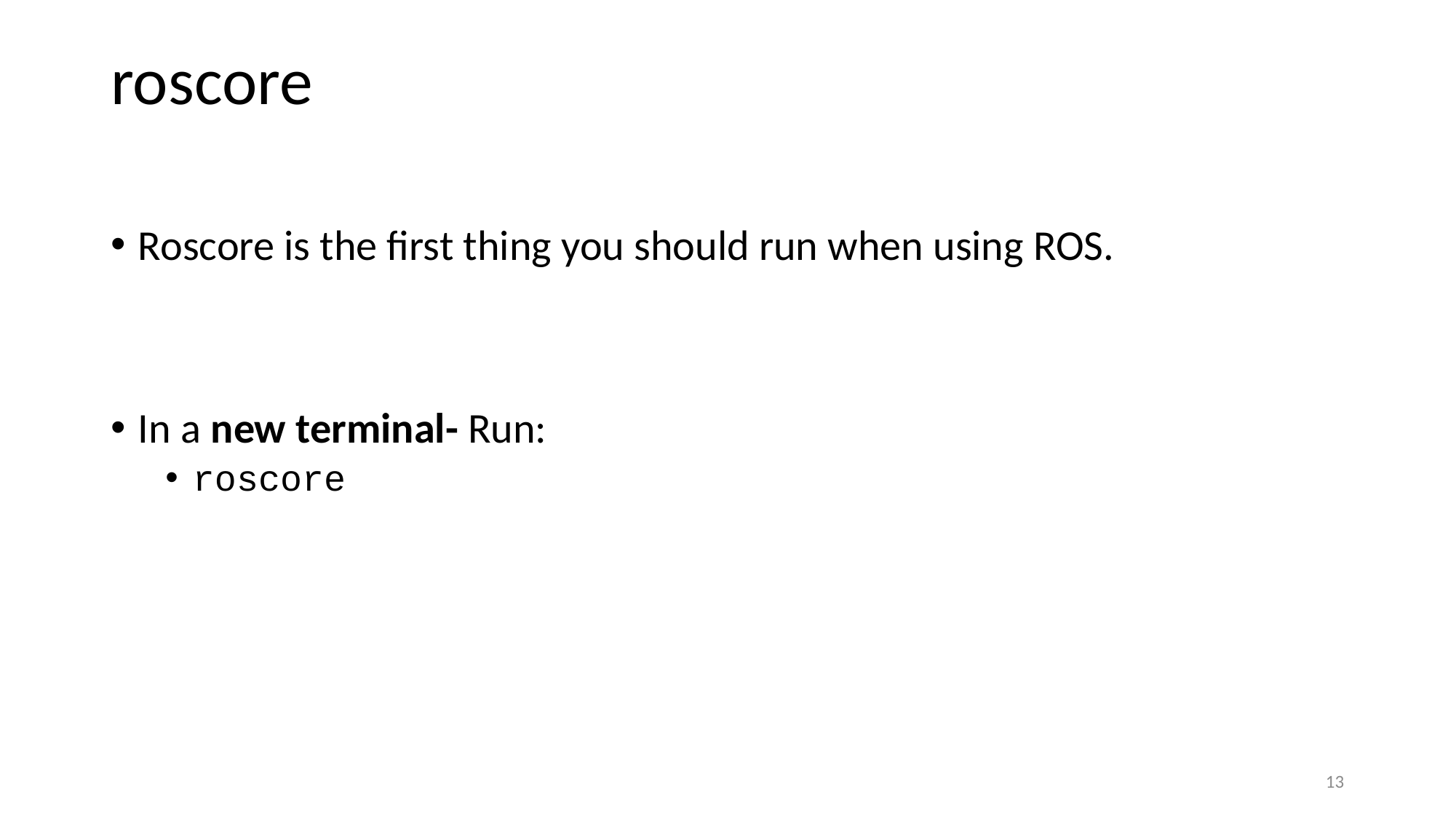

# roscore
Roscore is the first thing you should run when using ROS.

In a new terminal- Run:
roscore

13